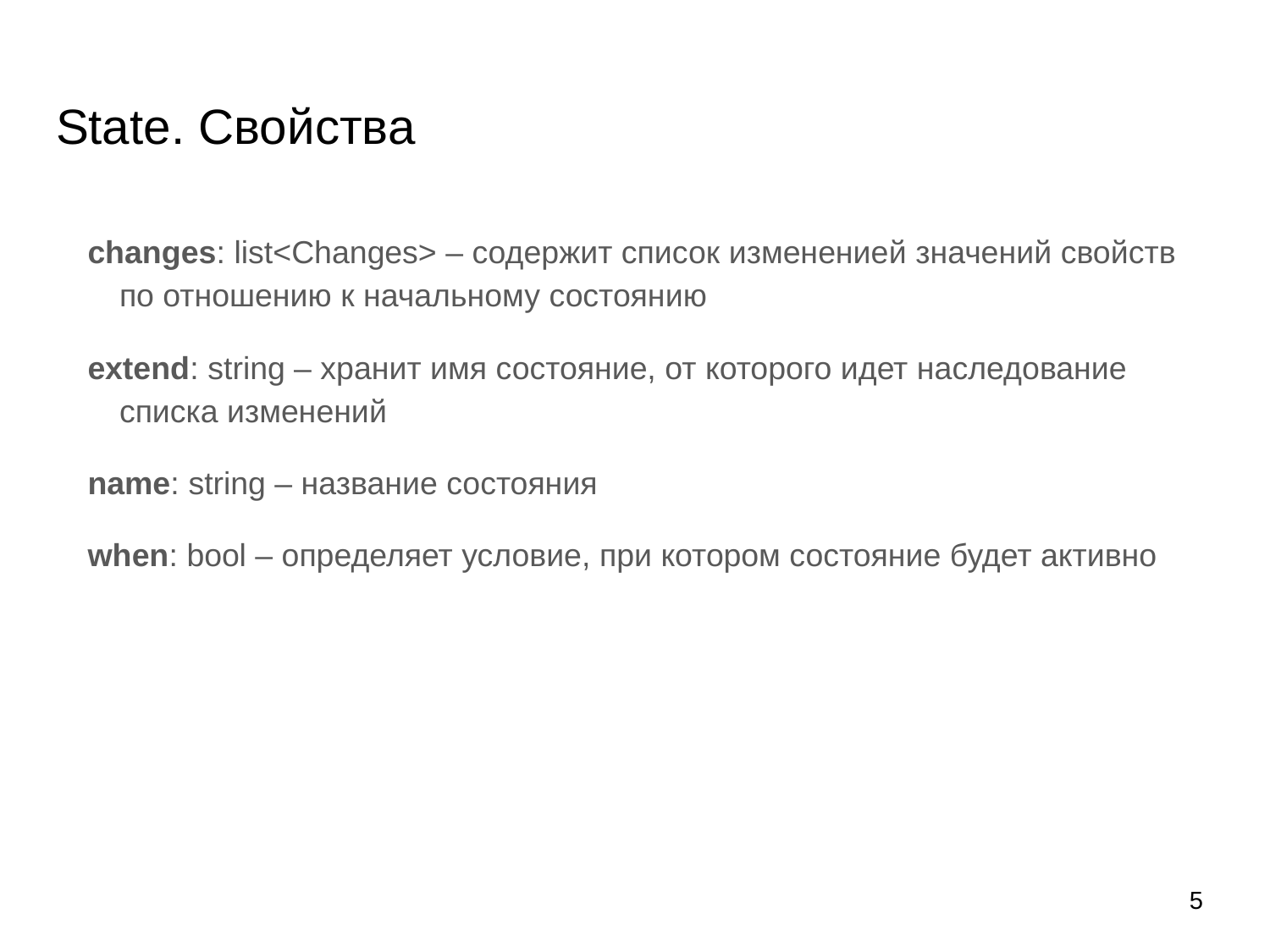

# State. Свойства
changes: list<Changes> – содержит список измененией значений свойств по отношению к начальному состоянию
extend: string – хранит имя состояние, от которого идет наследование списка изменений
name: string – название состояния
when: bool – определяет условие, при котором состояние будет активно
5